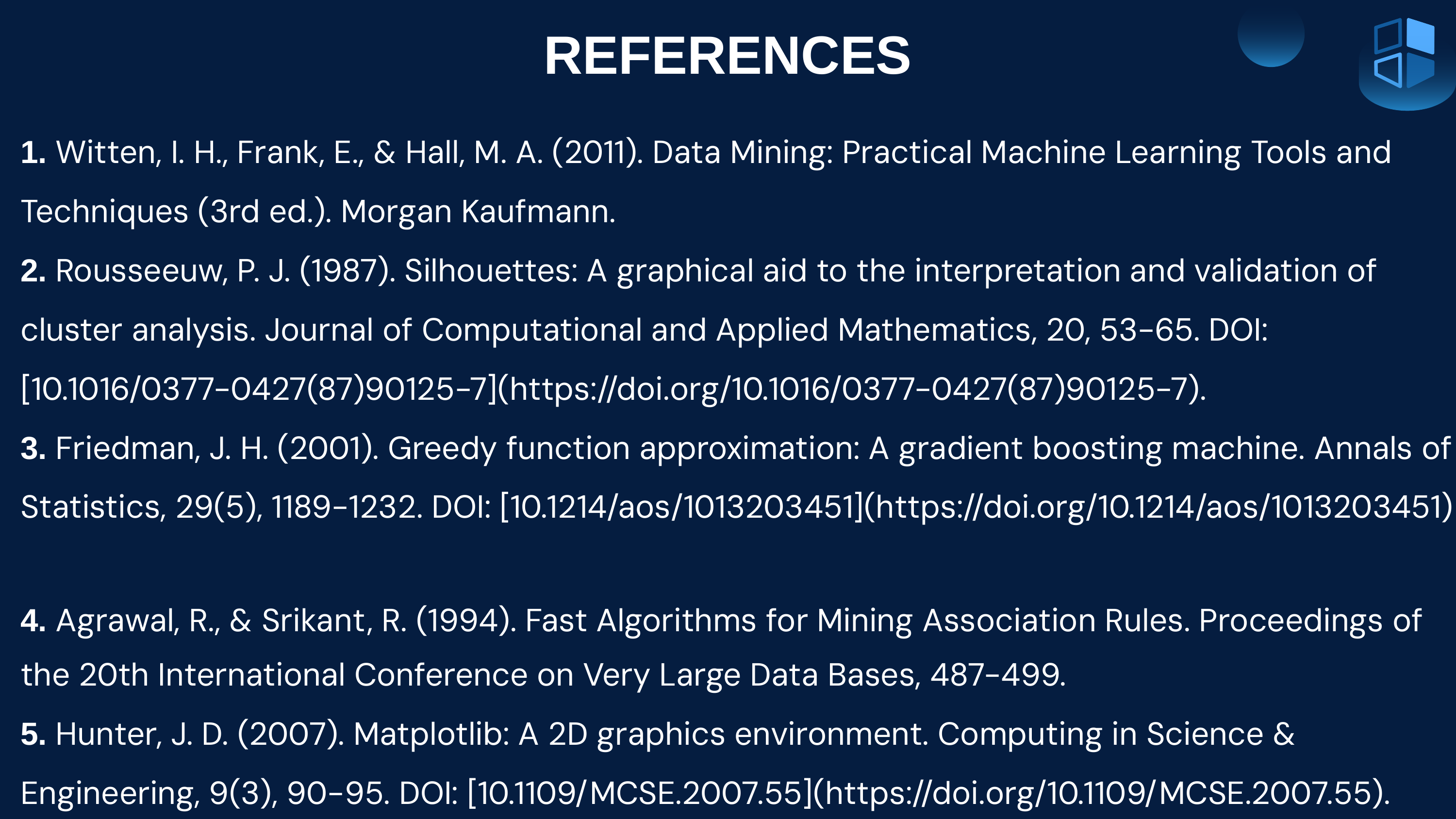

REFERENCES

1. Witten, I. H., Frank, E., & Hall, M. A. (2011). Data Mining: Practical Machine Learning Tools and Techniques (3rd ed.). Morgan Kaufmann.
2. Rousseeuw, P. J. (1987). Silhouettes: A graphical aid to the interpretation and validation of cluster analysis. Journal of Computational and Applied Mathematics, 20, 53-65. DOI: [10.1016/0377-0427(87)90125-7](https://doi.org/10.1016/0377-0427(87)90125-7).
3. Friedman, J. H. (2001). Greedy function approximation: A gradient boosting machine. Annals of Statistics, 29(5), 1189-1232. DOI: [10.1214/aos/1013203451](https://doi.org/10.1214/aos/1013203451)
4. Agrawal, R., & Srikant, R. (1994). Fast Algorithms for Mining Association Rules. Proceedings of the 20th International Conference on Very Large Data Bases, 487-499.
5. Hunter, J. D. (2007). Matplotlib: A 2D graphics environment. Computing in Science & Engineering, 9(3), 90-95. DOI: [10.1109/MCSE.2007.55](https://doi.org/10.1109/MCSE.2007.55).